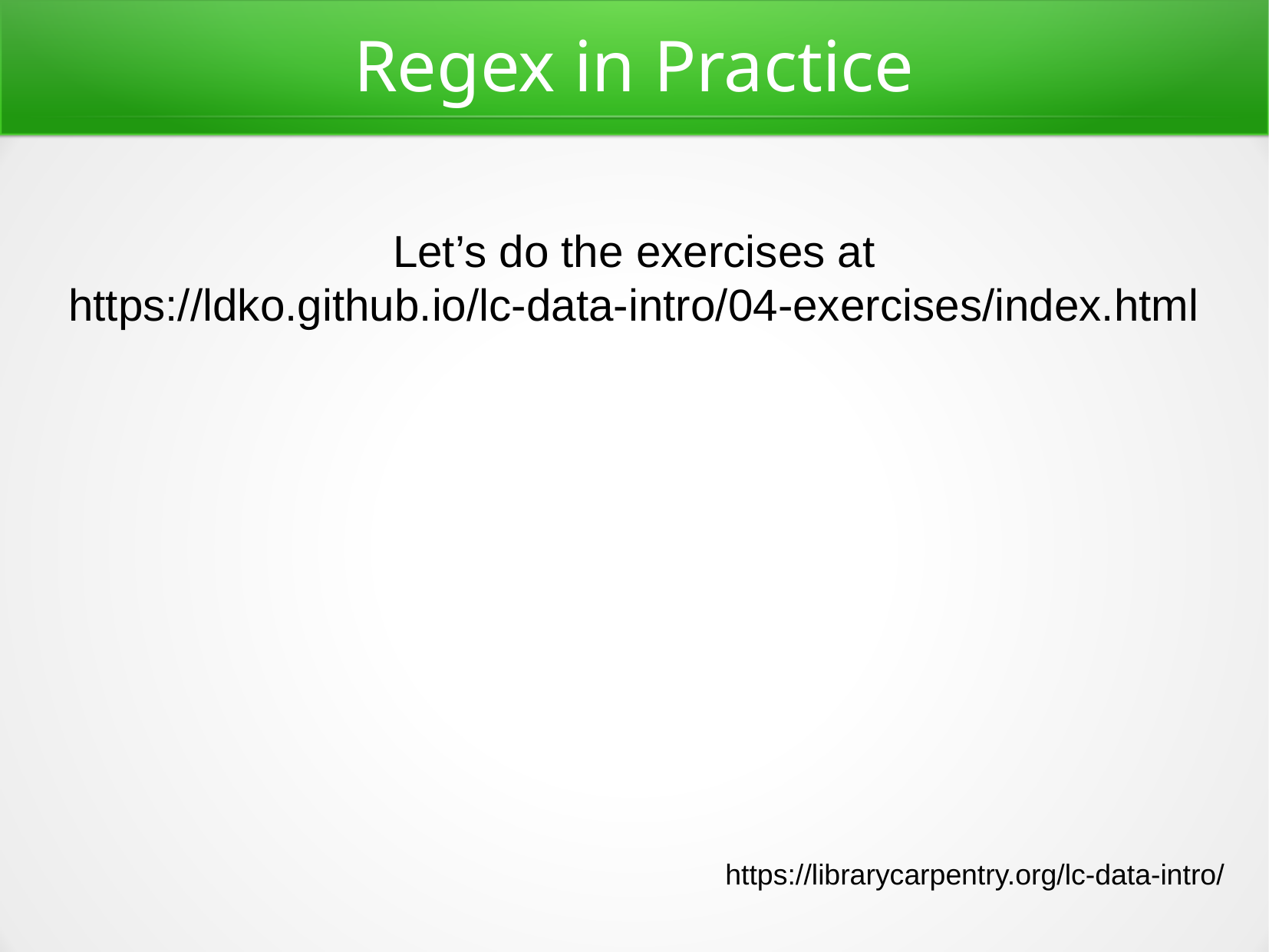

Regex in Practice
Let’s do the exercises at
https://ldko.github.io/lc-data-intro/04-exercises/index.html

https://librarycarpentry.org/lc-data-intro/